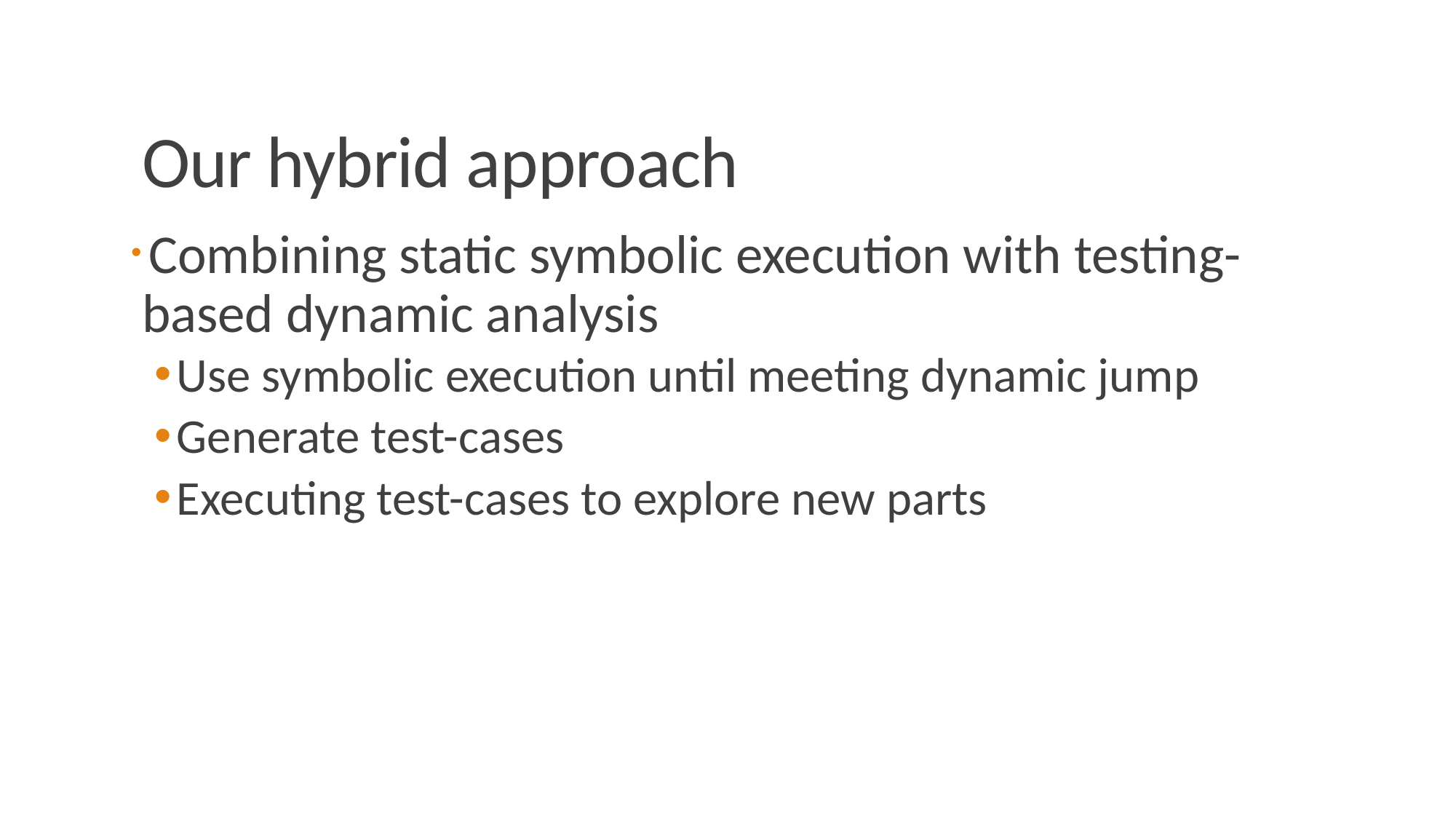

# Our hybrid approach
 Combining static symbolic execution with testing-based dynamic analysis
Use symbolic execution until meeting dynamic jump
Generate test-cases
Executing test-cases to explore new parts